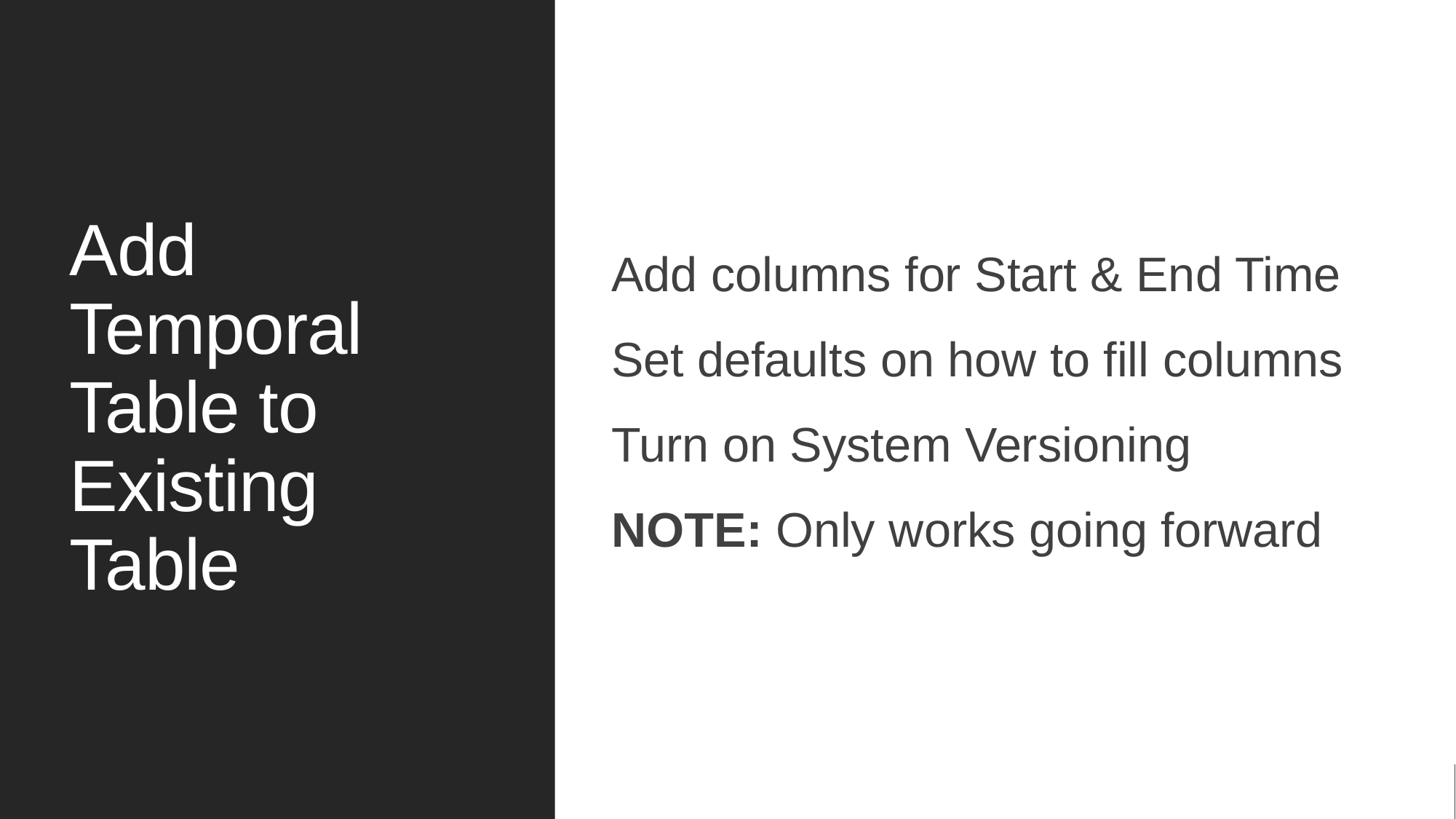

Add columns for Start & End Time
Set defaults on how to fill columns
Turn on System Versioning
NOTE: Only works going forward
# Add Temporal Table to Existing Table